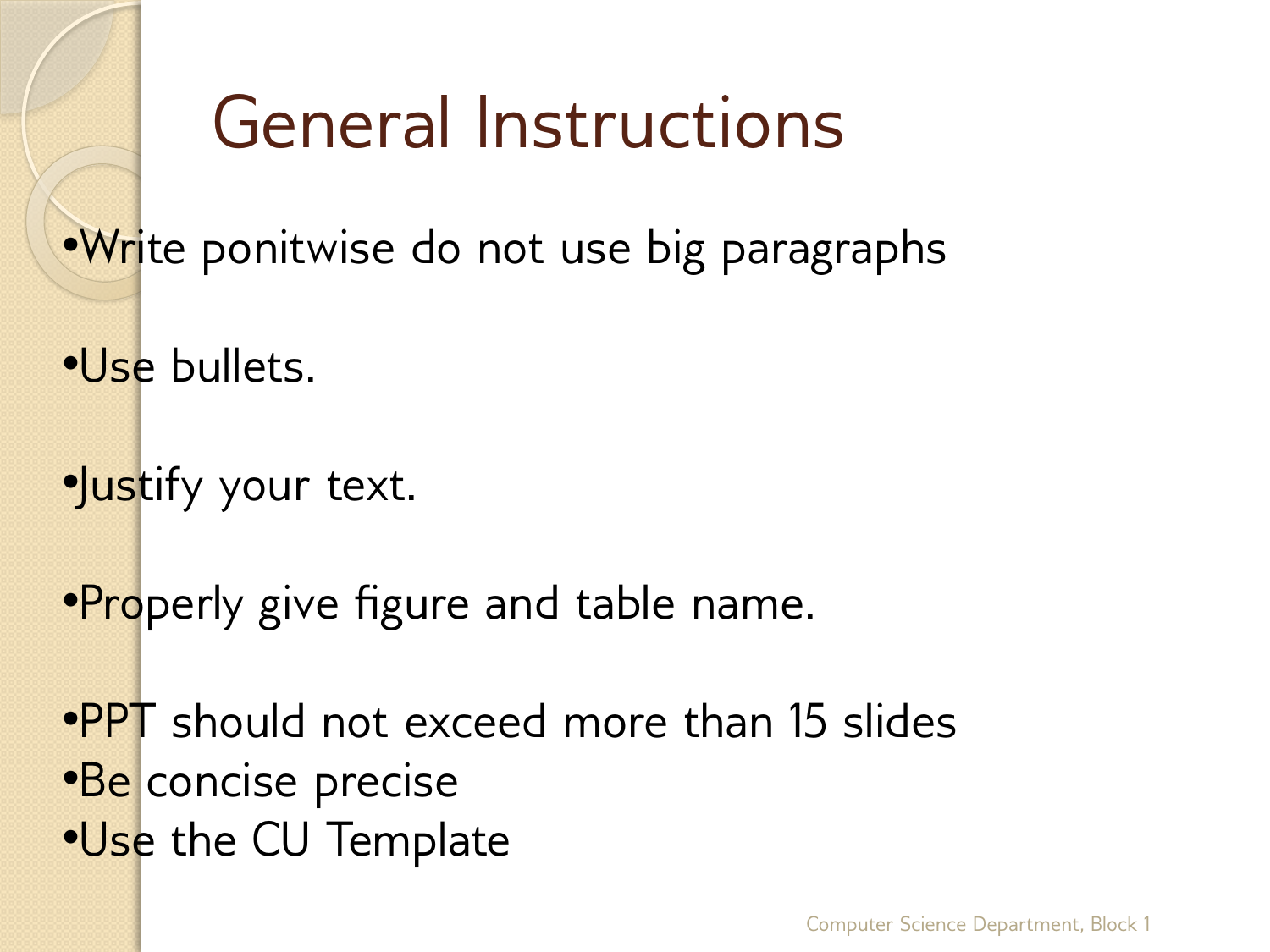

# General Instructions
Write ponitwise do not use big paragraphs

Use bullets.

Justify your text.

Properly give figure and table name.

PPT should not exceed more than 15 slides
Be concise precise
Use the CU Template

Computer Science Department, Block 1